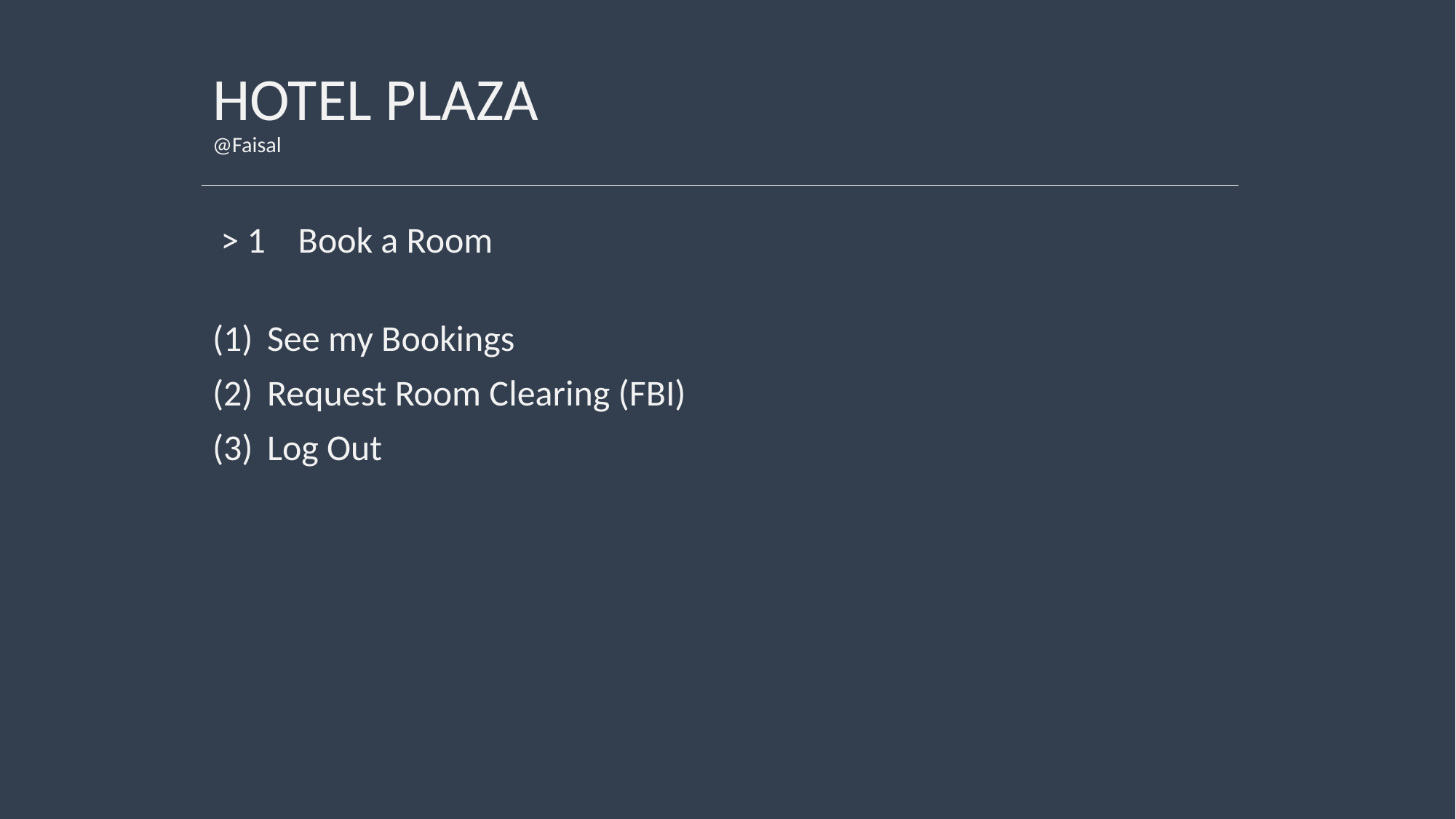

# HOTEL PLAZA @Faisal
 > 1    Book a Room
See my Bookings
Request Room Clearing (FBI)
Log Out